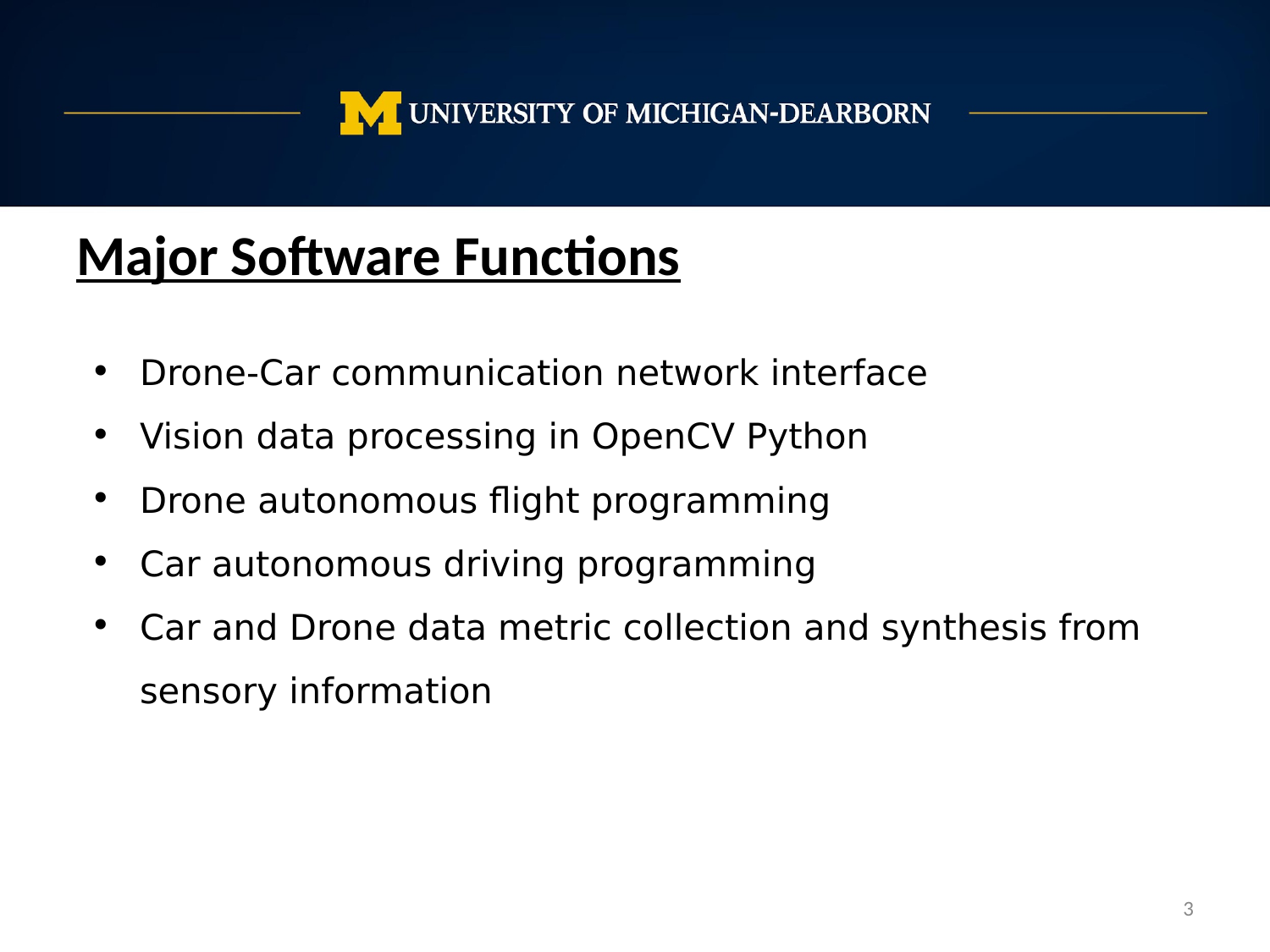

Major Software Functions

Drone-Car communication network interface
Vision data processing in OpenCV Python
Drone autonomous flight programming
Car autonomous driving programming
Car and Drone data metric collection and synthesis from sensory information

3